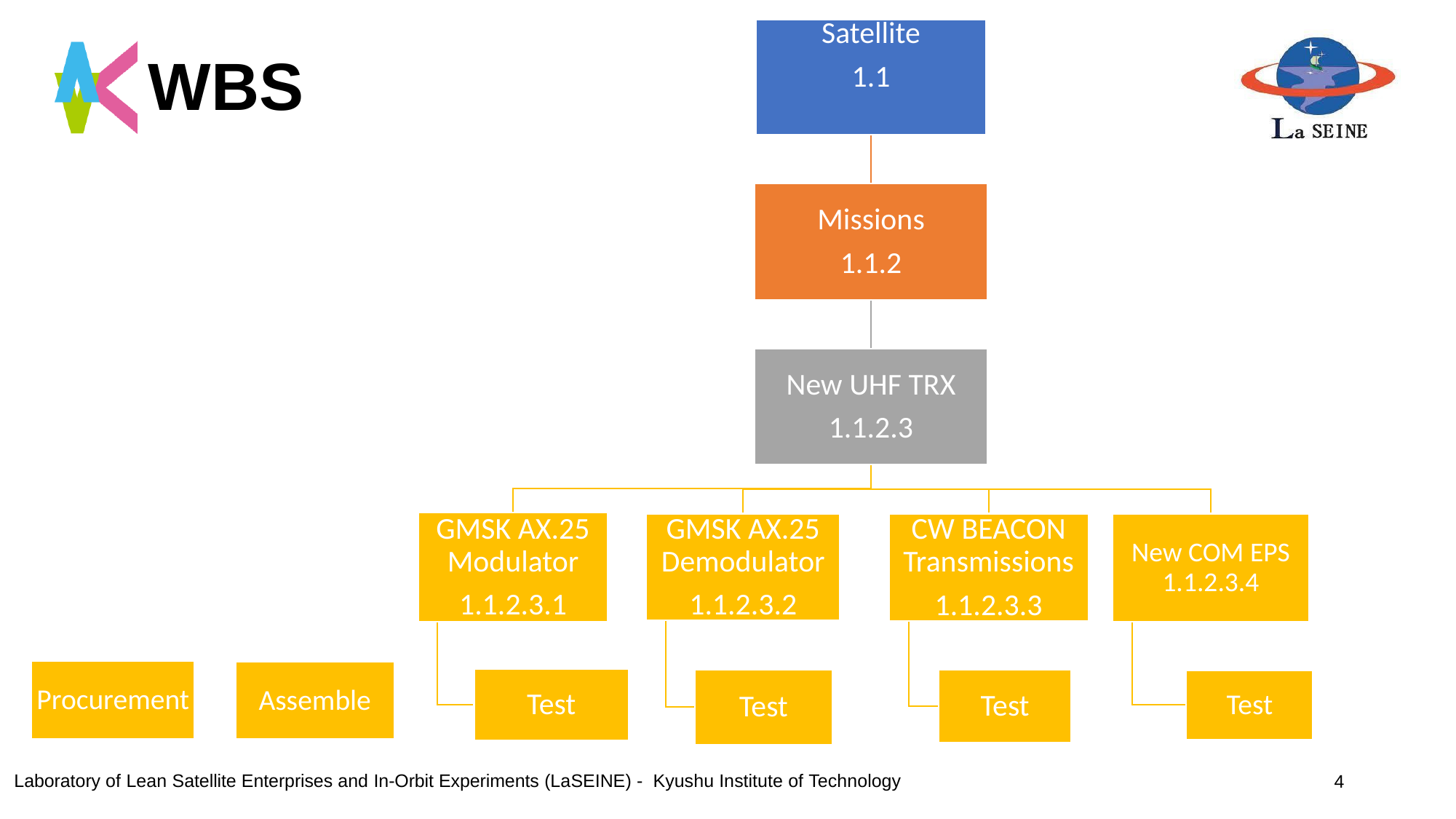

Satellite
1.1

Missions
1.1.2
New UHF TRX
1.1.2.3
GMSK AX.25 Modulator
1.1.2.3.1
Test
GMSK AX.25 Demodulator
1.1.2.3.2
Test
CW BEACON Transmissions
1.1.2.3.3
Test
New COM EPS 1.1.2.3.4
Test
Procurement
Assemble
# WBS
4